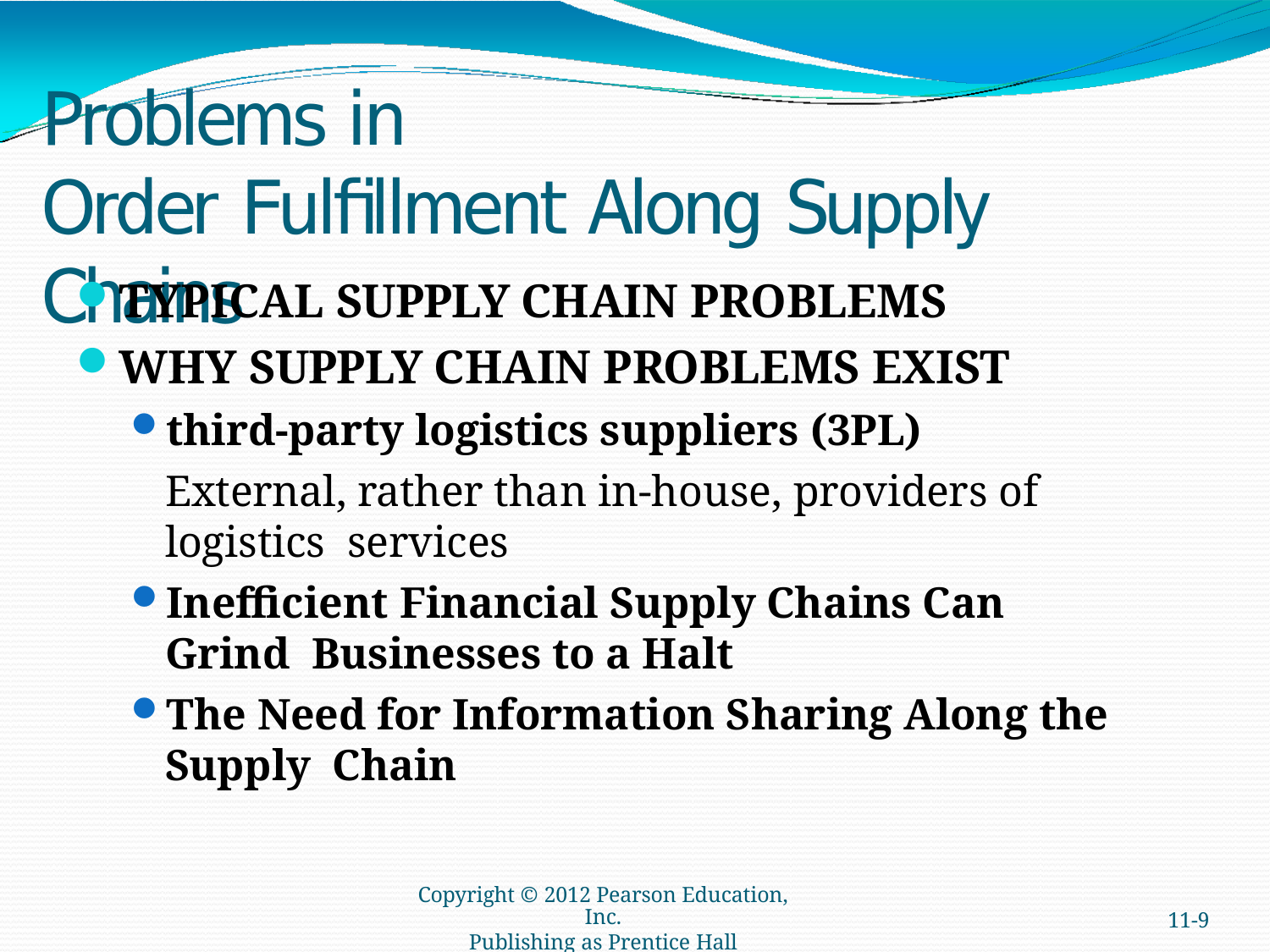

# Problems in
Order Fulfillment Along Supply Chains
TYPICAL SUPPLY CHAIN PROBLEMS
WHY SUPPLY CHAIN PROBLEMS EXIST
third-party logistics suppliers (3PL)
External, rather than in-house, providers of logistics  services
Inefficient Financial Supply Chains Can Grind  Businesses to a Halt
The Need for Information Sharing Along the Supply  Chain
Copyright © 2012 Pearson Education, Inc.
Publishing as Prentice Hall
11-9